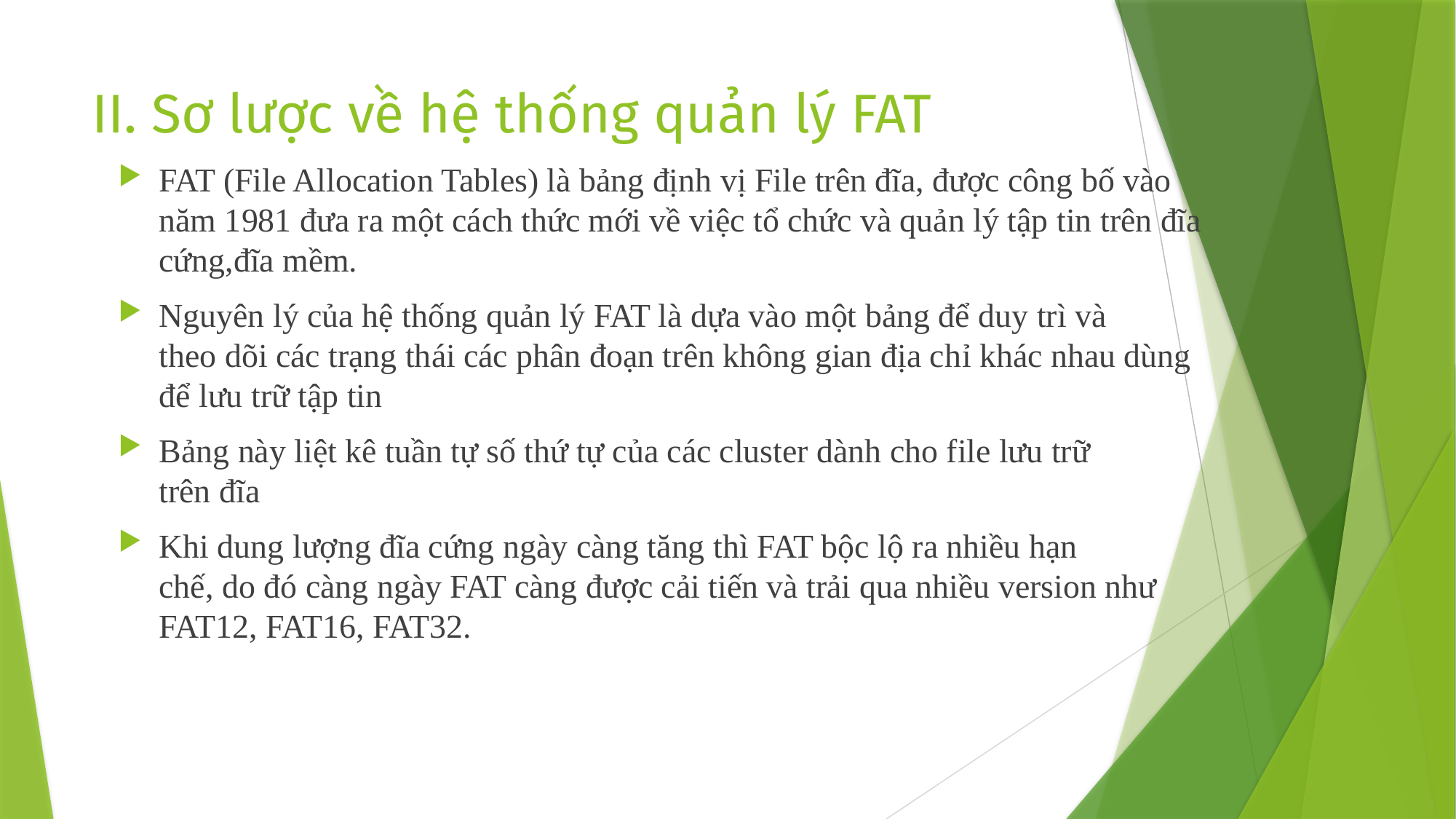

# II. Sơ lược về hệ thống quản lý FAT
FAT (File Allocation Tables) là bảng định vị File trên đĩa, được công bố vào
năm 1981 đưa ra một cách thức mới về việc tổ chức và quản lý tập tin trên đĩa cứng,đĩa mềm.
Nguyên lý của hệ thống quản lý FAT là dựa vào một bảng để duy trì và
theo dõi các trạng thái các phân đoạn trên không gian địa chỉ khác nhau dùng
để lưu trữ tập tin
Bảng này liệt kê tuần tự số thứ tự của các cluster dành cho file lưu trữ
trên đĩa
Khi dung lượng đĩa cứng ngày càng tăng thì FAT bộc lộ ra nhiều hạn
chế, do đó càng ngày FAT càng được cải tiến và trải qua nhiều version như
FAT12, FAT16, FAT32.